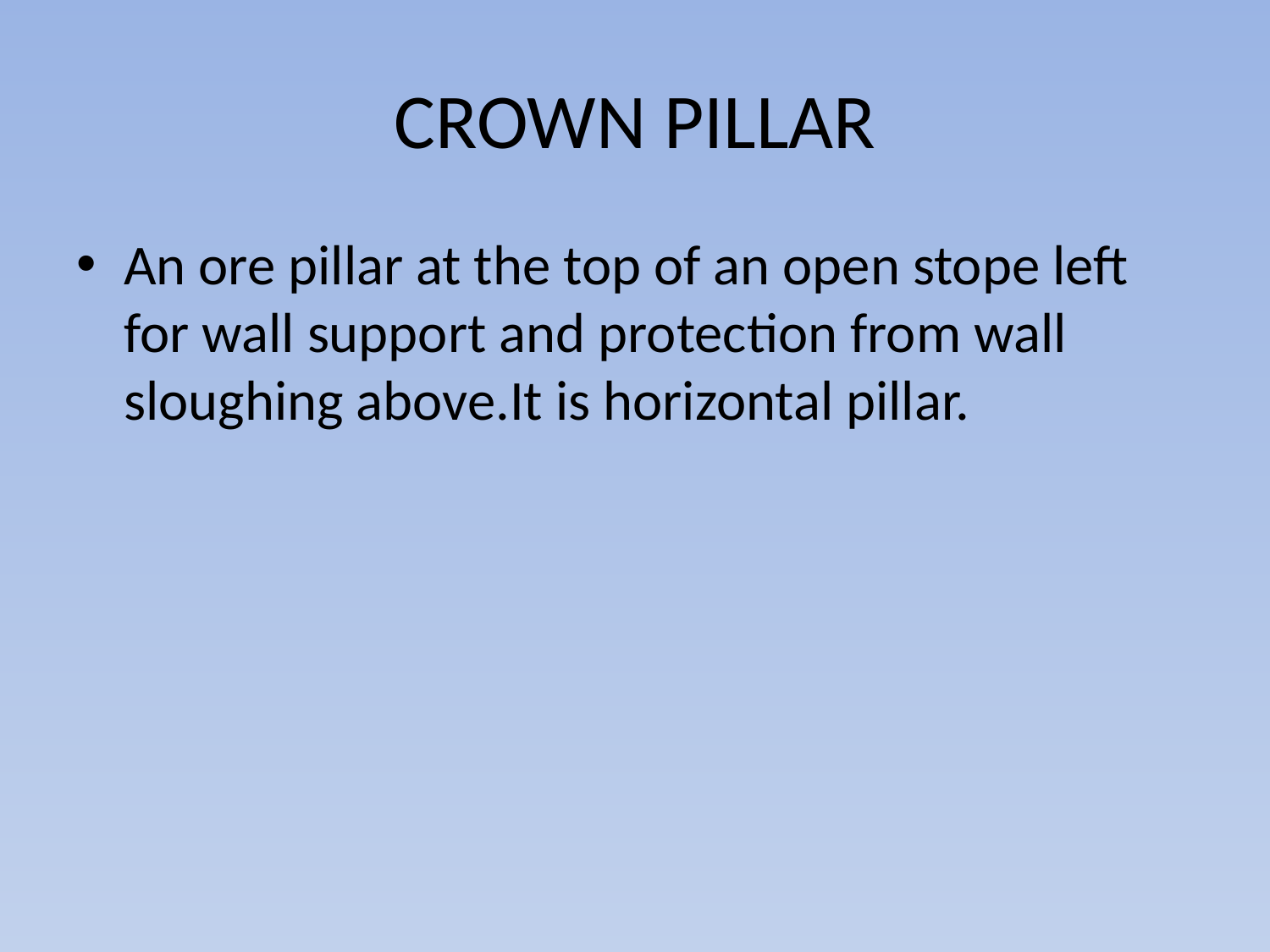

# CROWN PILLAR
An ore pillar at the top of an open stope left for wall support and protection from wall sloughing above.It is horizontal pillar.